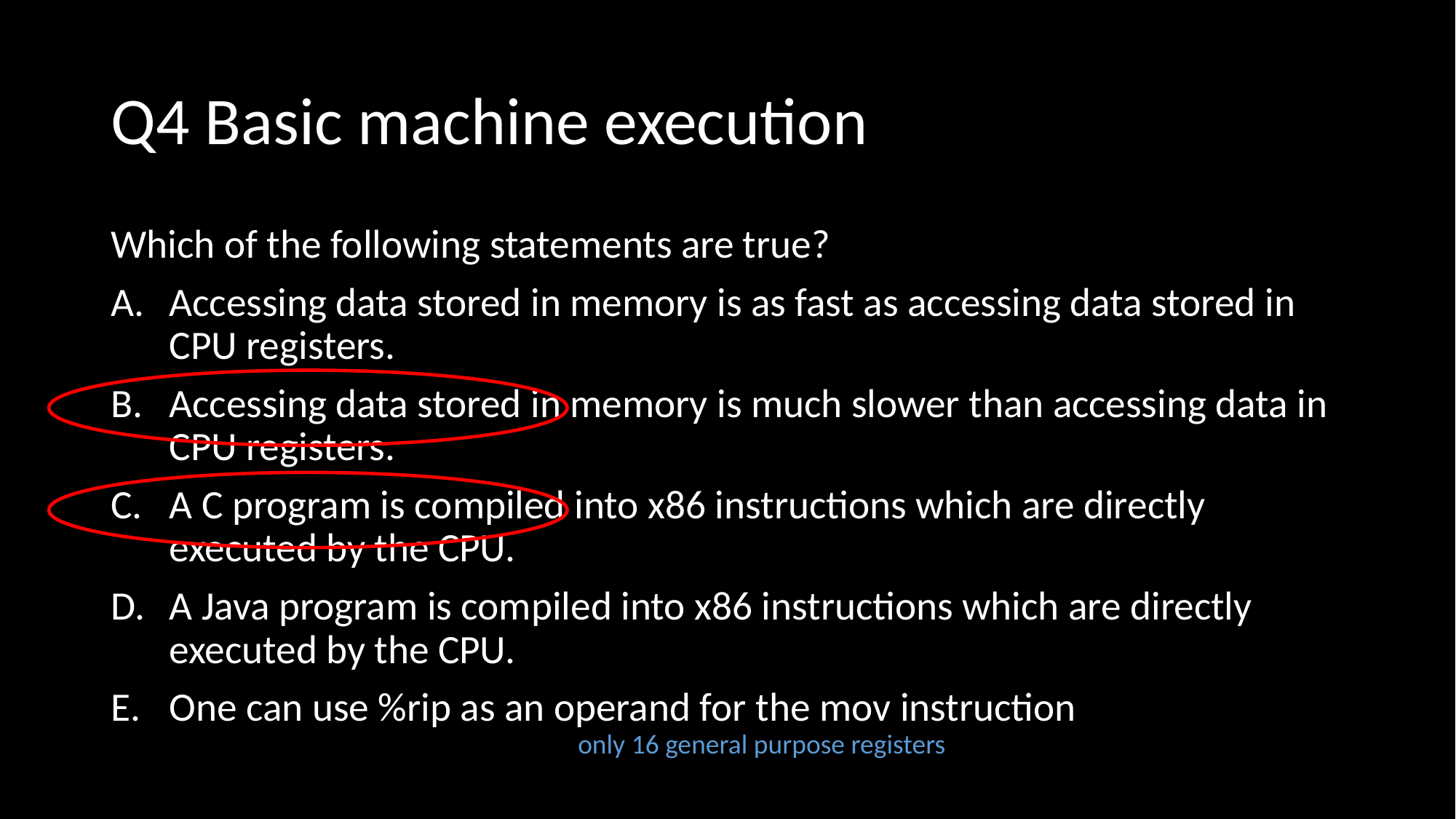

# Q4 Basic machine execution
Which of the following statements are true?
Accessing data stored in memory is as fast as accessing data stored in CPU registers.
Accessing data stored in memory is much slower than accessing data in CPU registers.
A C program is compiled into x86 instructions which are directly executed by the CPU.
A Java program is compiled into x86 instructions which are directly executed by the CPU.
One can use %rip as an operand for the mov instruction

only 16 general purpose registers